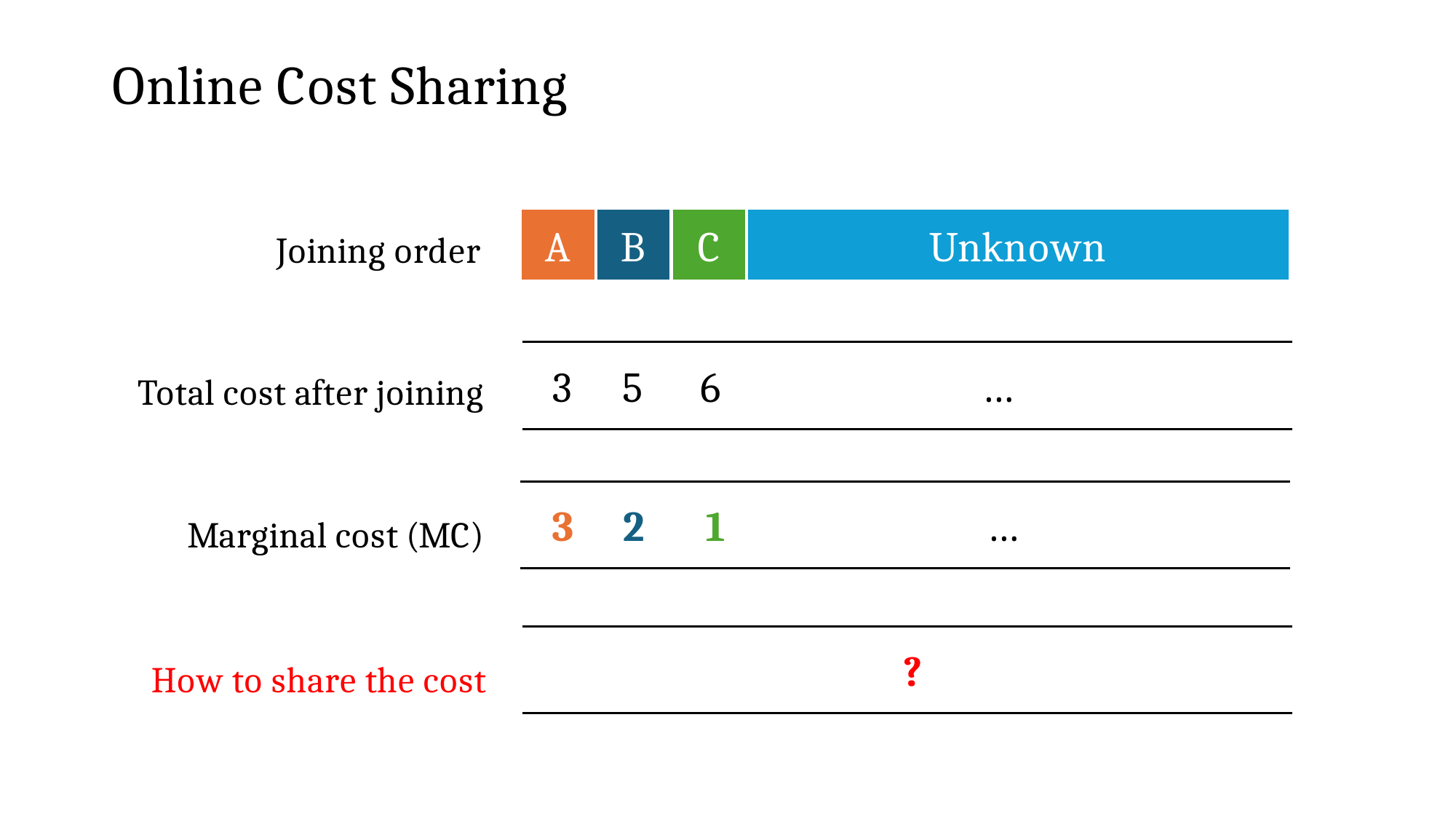

# Online Cost Sharing
C
A
B
Unknown
Joining order
   3     5      6                            …
Total cost after joining
   3     2      1                            …
Marginal cost (MC)
   ?
How to share the cost